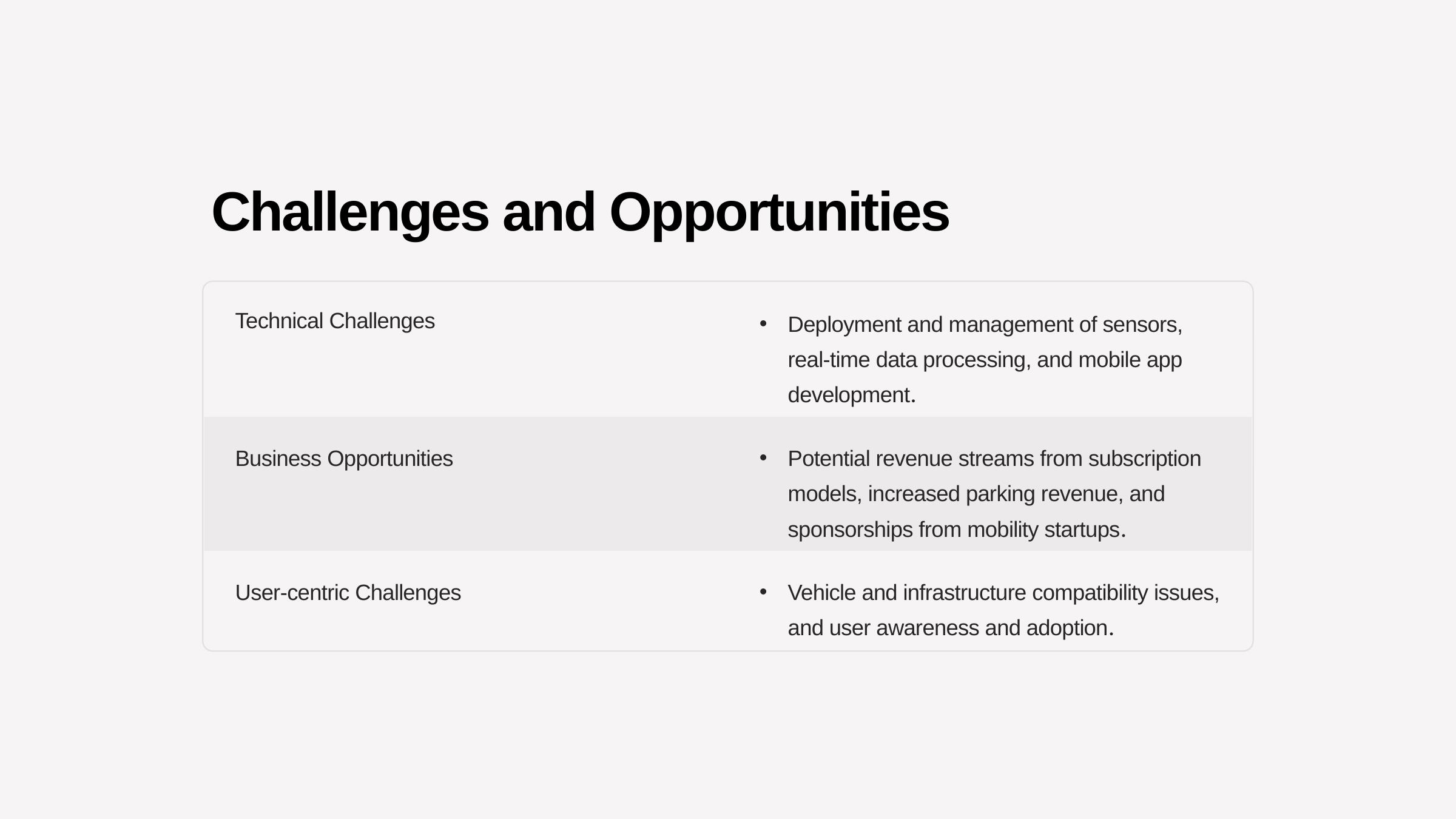

Challenges and Opportunities

Technical Challenges
Deployment and management of sensors, real-time data processing, and mobile app development.

Business Opportunities
Potential revenue streams from subscription models, increased parking revenue, and sponsorships from mobility startups.

User-centric Challenges
Vehicle and infrastructure compatibility issues, and user awareness and adoption.